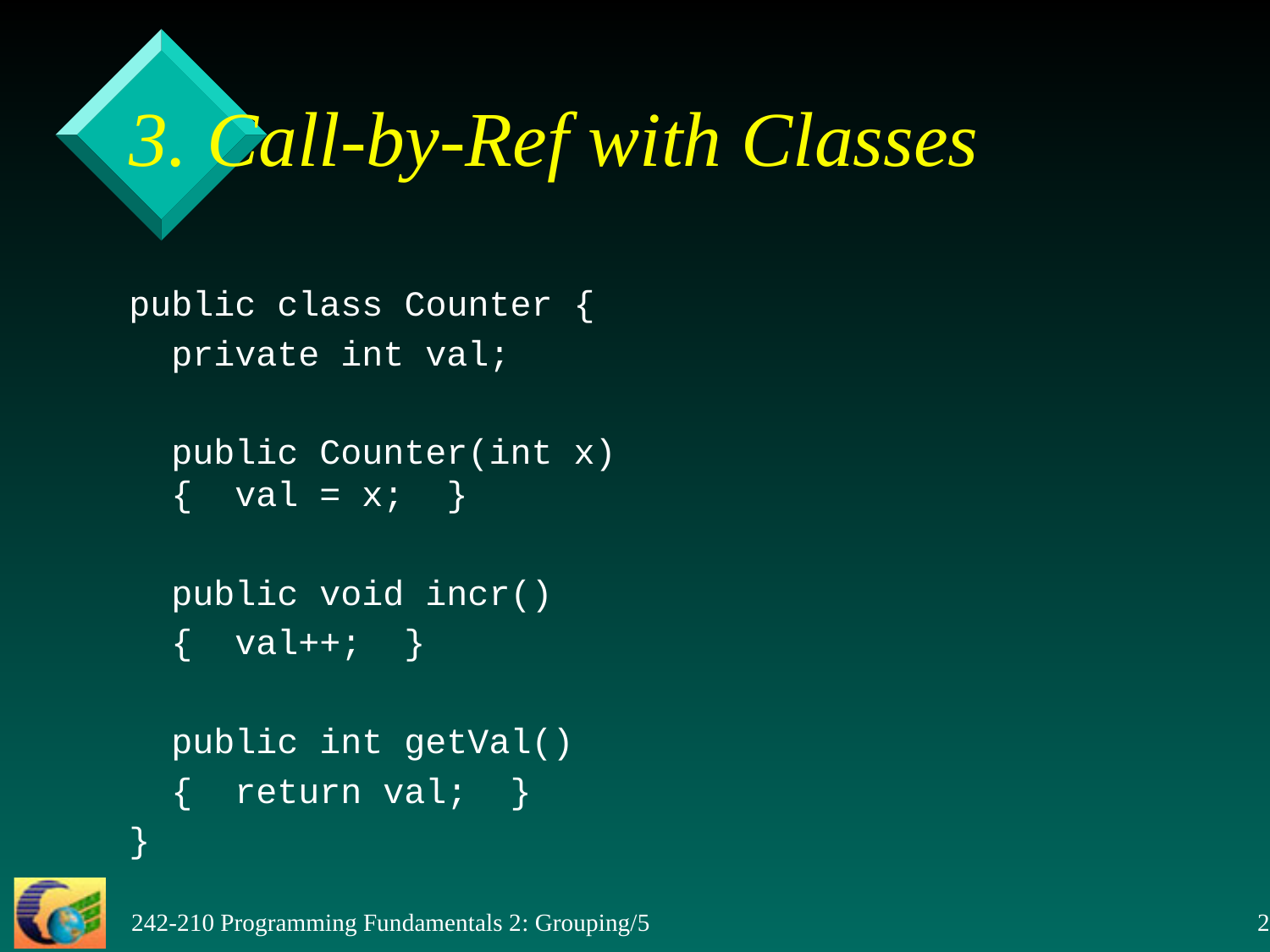

# 3. Call-by-Ref with Classes
public class Counter {
  private int val;

  public Counter(int x)
  {  val = x;  }

  public void incr()
  {  val++;  }

  public int getVal()
  {  return val;  }
}